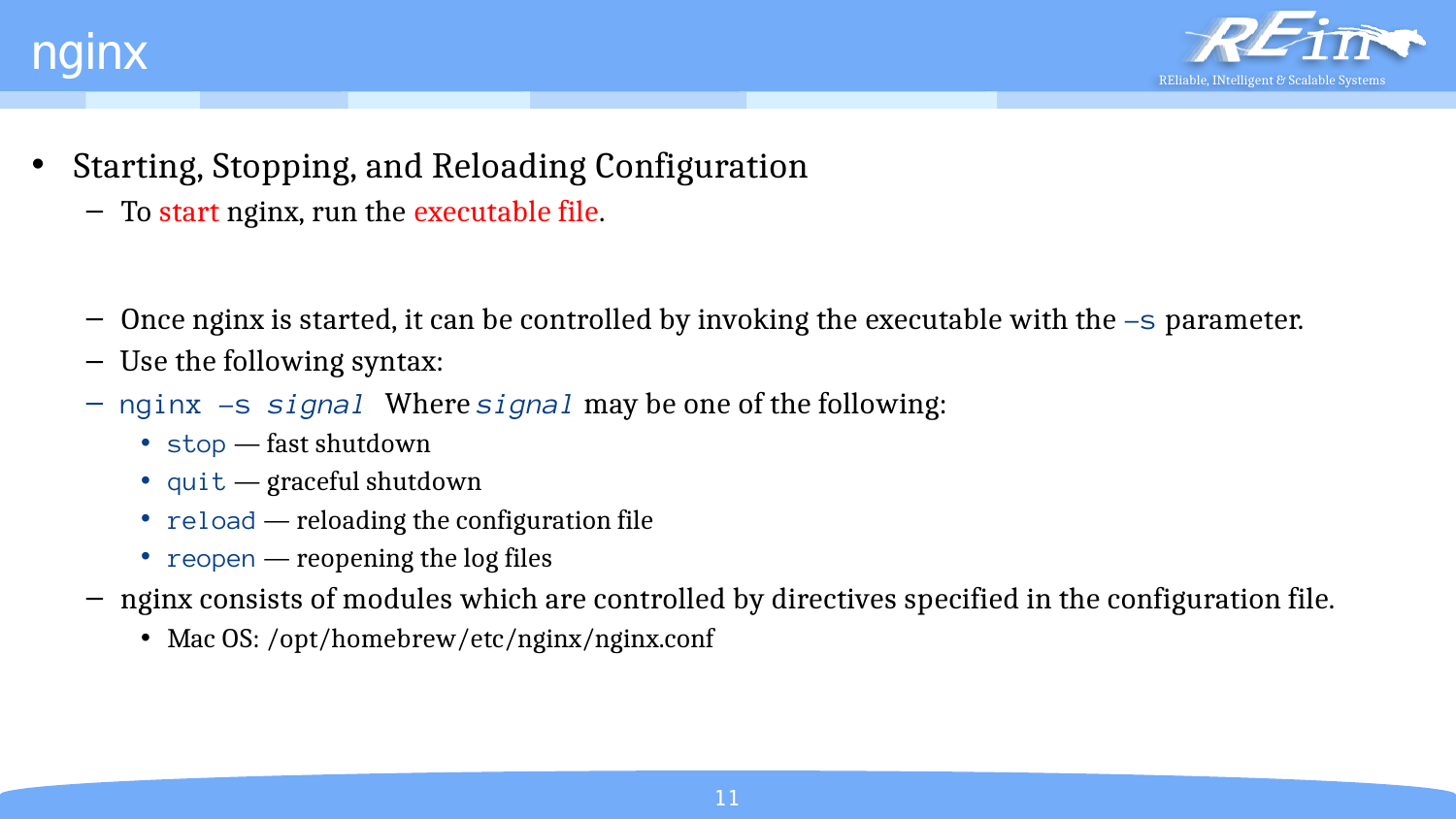

# nginx
Starting, Stopping, and Reloading Configuration
To start nginx, run the executable file.

Once nginx is started, it can be controlled by invoking the executable with the -s parameter.
Use the following syntax:
nginx -s signal Where signal may be one of the following:
stop — fast shutdown
quit — graceful shutdown
reload — reloading the configuration file
reopen — reopening the log files
nginx consists of modules which are controlled by directives specified in the configuration file.
Mac OS: /opt/homebrew/etc/nginx/nginx.conf

11